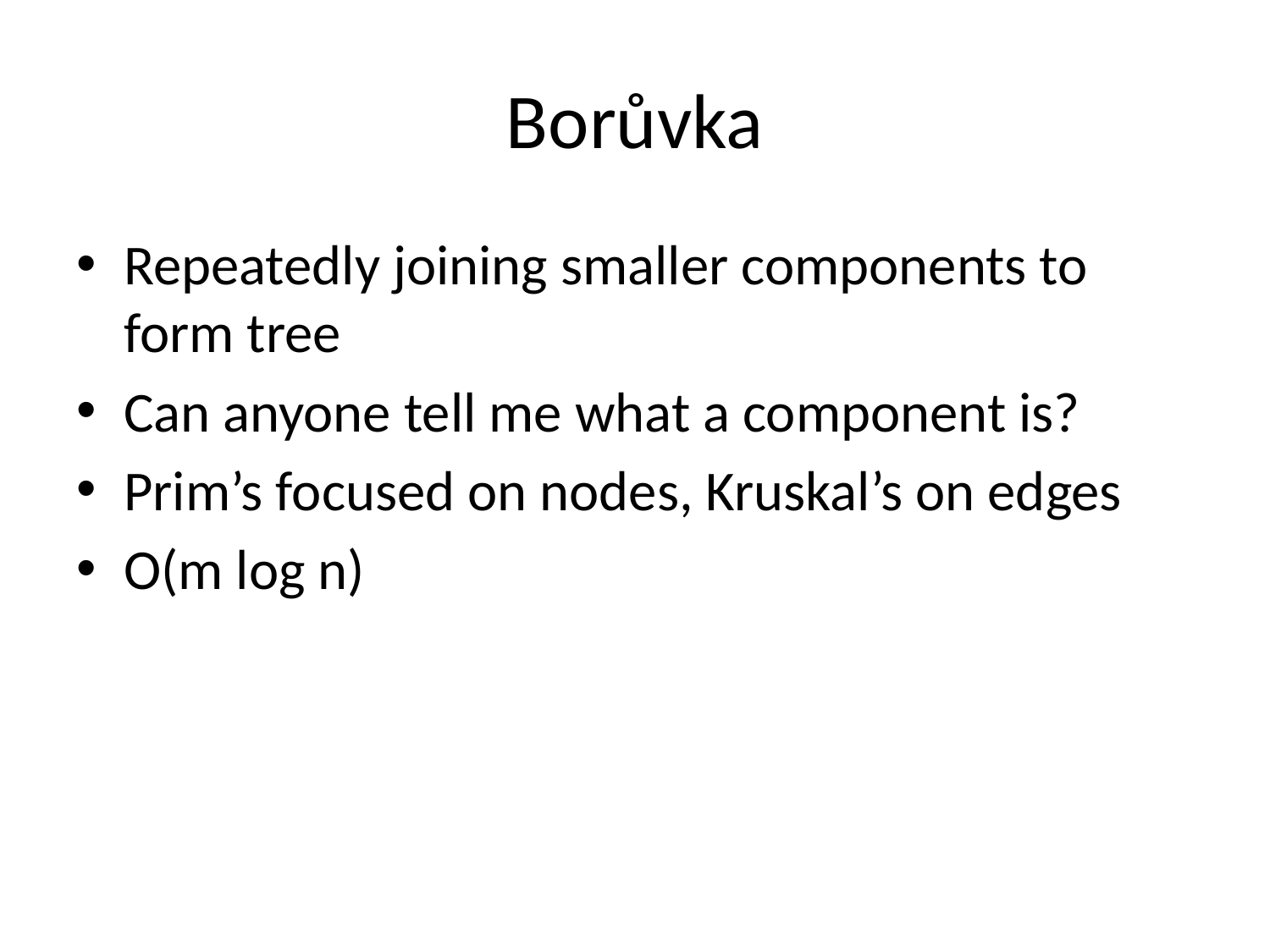

# Borůvka
Repeatedly joining smaller components to form tree
Can anyone tell me what a component is?
Prim’s focused on nodes, Kruskal’s on edges
O(m log n)